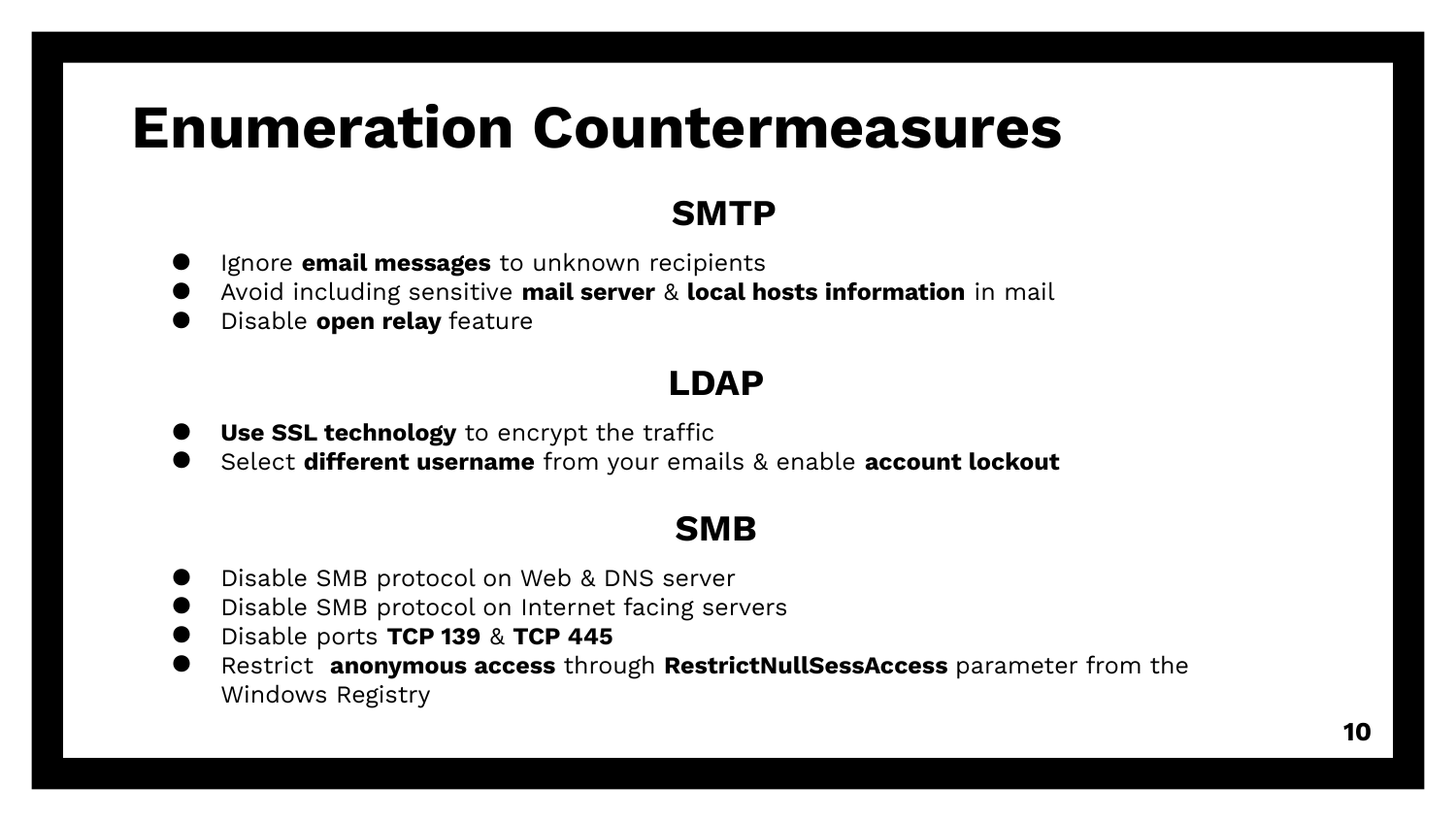

# Enumeration Countermeasures
SMTP

Ignore email messages to unknown recipients
Avoid including sensitive mail server & local hosts information in mail
Disable open relay feature
LDAP

Use SSL technology to encrypt the traffic
Select different username from your emails & enable account lockout
SMB

Disable SMB protocol on Web & DNS server
Disable SMB protocol on Internet facing servers
Disable ports TCP 139 & TCP 445
Restrict  anonymous access through RestrictNullSessAccess parameter from the Windows Registry
10